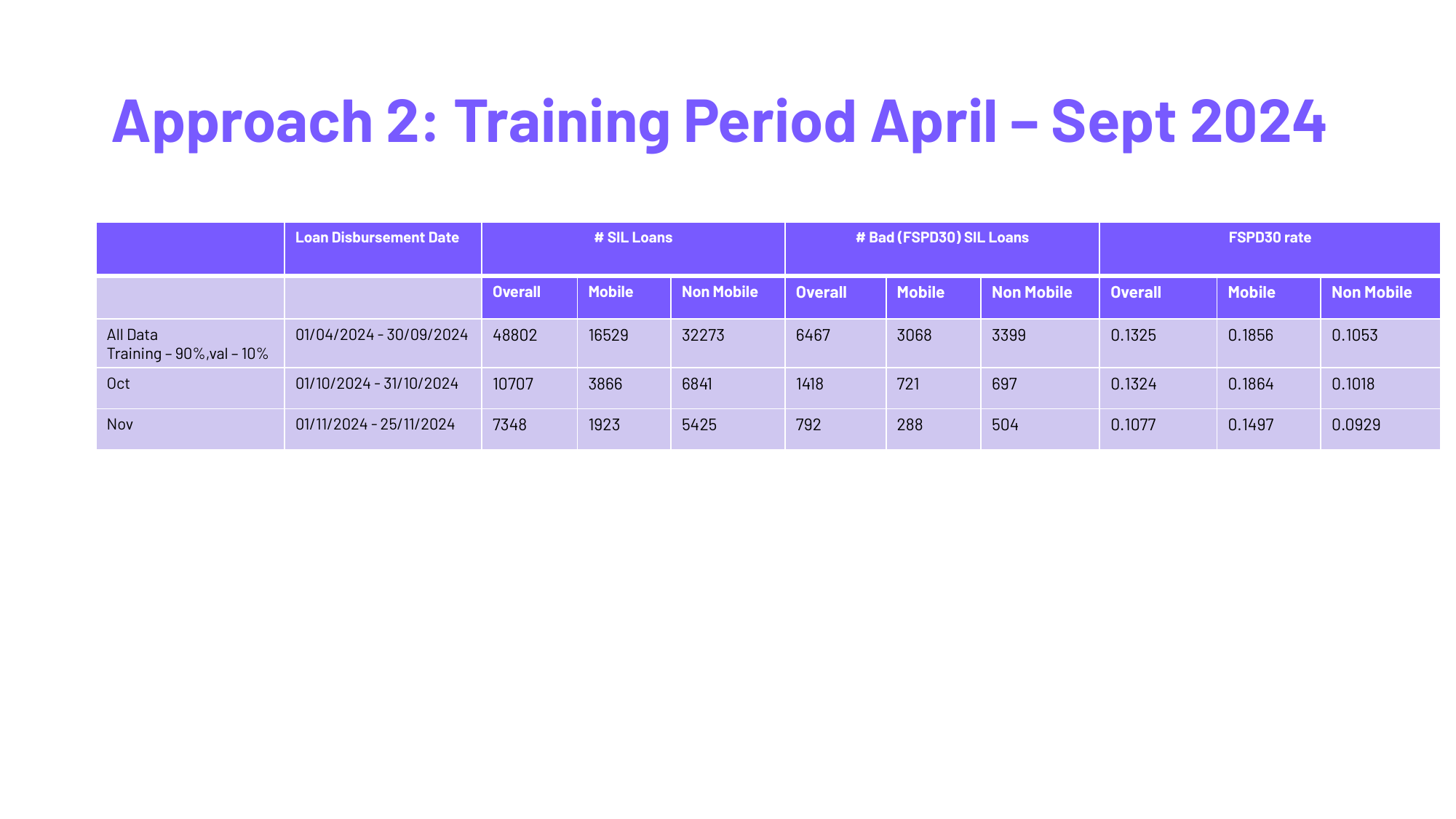

# Approach 2: Training Period April – Sept 2024
|  | Loan Disbursement Date | # SIL Loans |  |  | # Bad (FSPD30) SIL Loans |  |  | FSPD30 rate |  |  |
| --- | --- | --- | --- | --- | --- | --- | --- | --- | --- | --- |
|  |  | Overall | Mobile | Non Mobile | Overall | Mobile | Non Mobile | Overall | Mobile | Non Mobile |
| All Data Training – 90%,val – 10% | 01/04/2024 - 30/09/2024 | 48802 | 16529 | 32273 | 6467 | 3068 | 3399 | 0.1325 | 0.1856 | 0.1053 |
| Oct | 01/10/2024 - 31/10/2024 | 10707 | 3866 | 6841 | 1418 | 721 | 697 | 0.1324 | 0.1864 | 0.1018 |
| Nov | 01/11/2024 - 25/11/2024 | 7348 | 1923 | 5425 | 792 | 288 | 504 | 0.1077 | 0.1497 | 0.0929 |